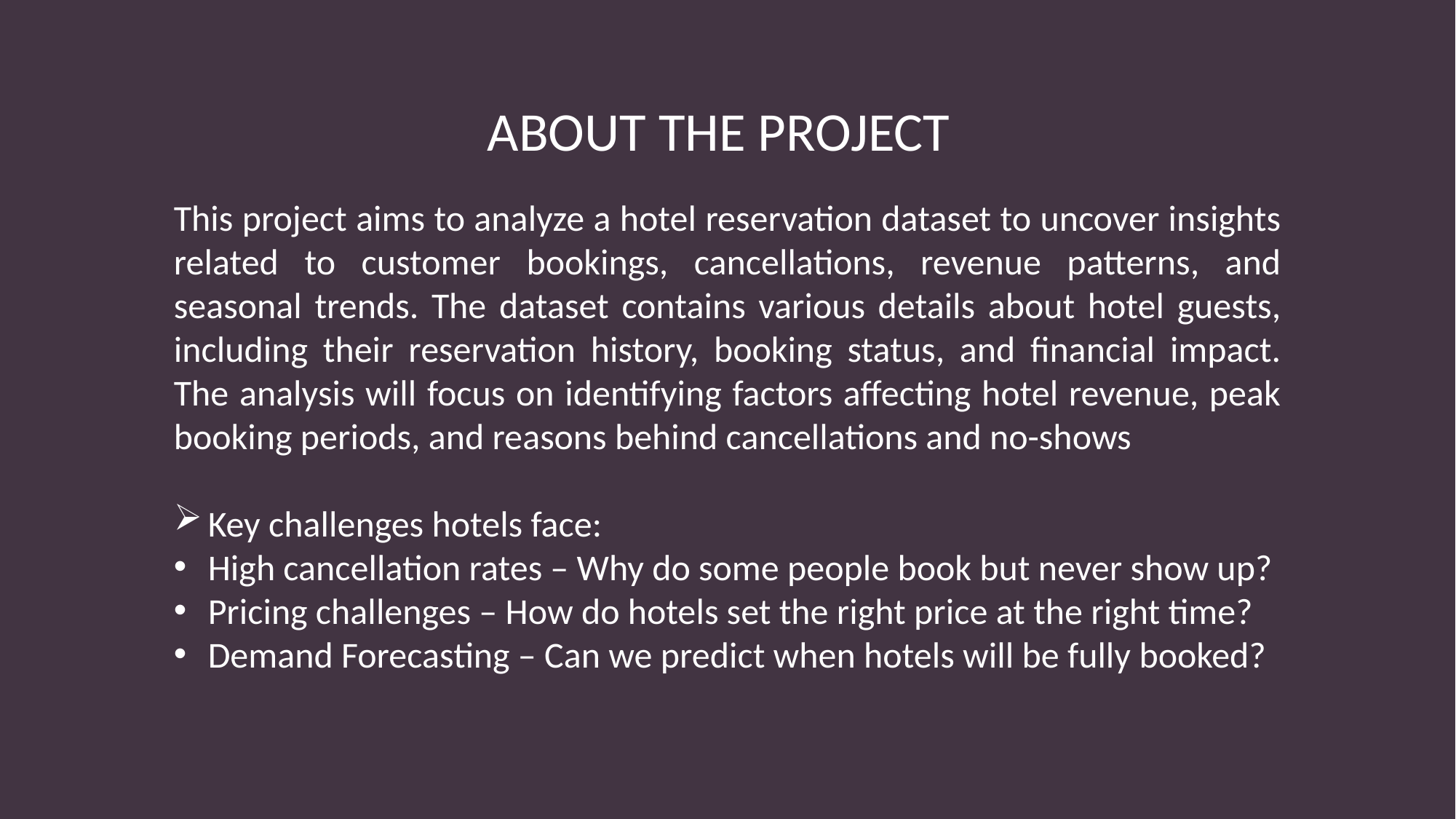

ABOUT THE PROJECT
This project aims to analyze a hotel reservation dataset to uncover insights related to customer bookings, cancellations, revenue patterns, and seasonal trends. The dataset contains various details about hotel guests, including their reservation history, booking status, and financial impact. The analysis will focus on identifying factors affecting hotel revenue, peak booking periods, and reasons behind cancellations and no-shows

Key challenges hotels face:
High cancellation rates – Why do some people book but never show up?
Pricing challenges – How do hotels set the right price at the right time?
Demand Forecasting – Can we predict when hotels will be fully booked?